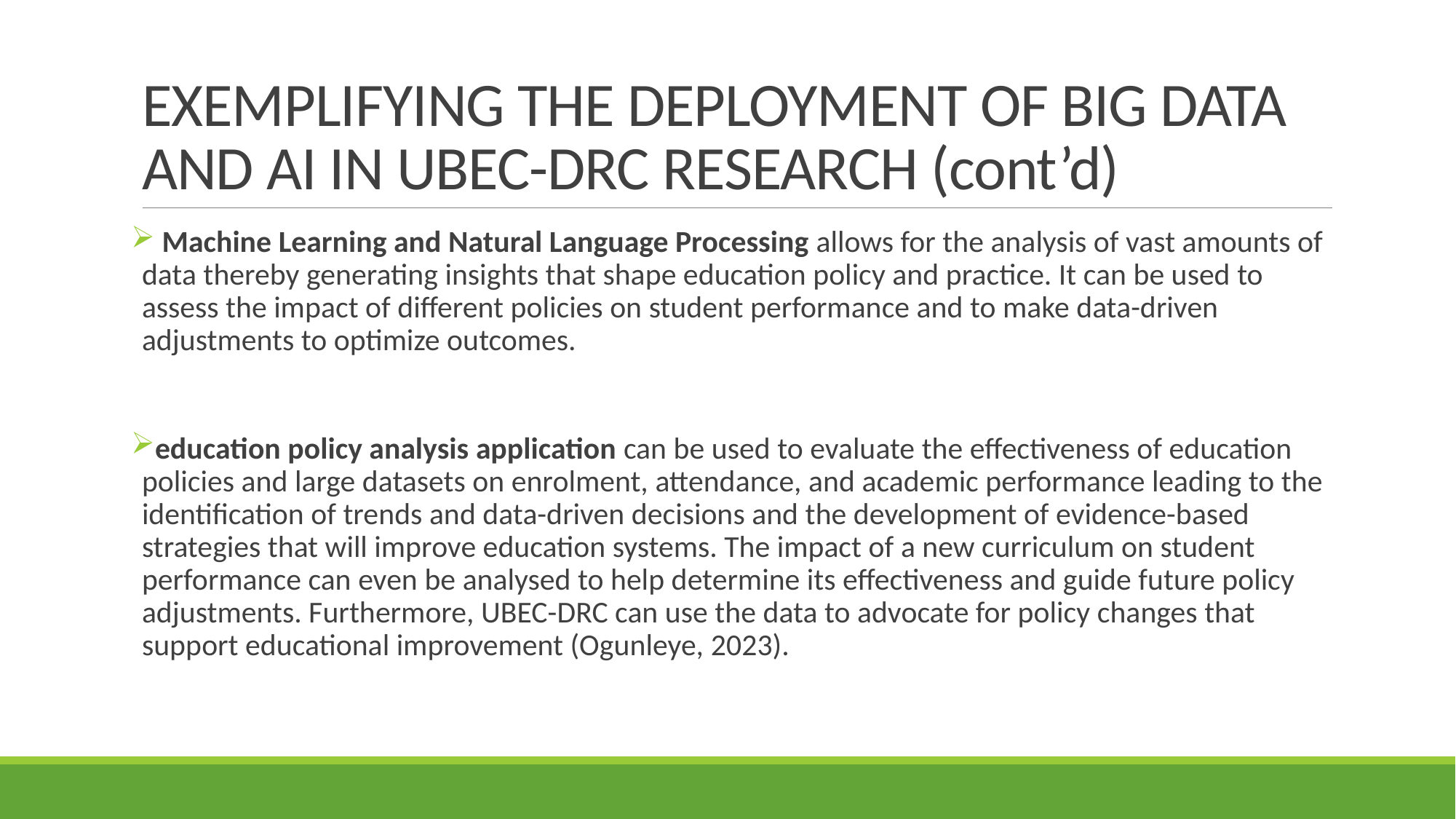

# EXEMPLIFYING THE DEPLOYMENT OF BIG DATA AND AI IN UBEC-DRC RESEARCH (cont’d)
 Machine Learning and Natural Language Processing allows for the analysis of vast amounts of data thereby generating insights that shape education policy and practice. It can be used to assess the impact of different policies on student performance and to make data-driven adjustments to optimize outcomes.

education policy analysis application can be used to evaluate the effectiveness of education policies and large datasets on enrolment, attendance, and academic performance leading to the identification of trends and data-driven decisions and the development of evidence-based strategies that will improve education systems. The impact of a new curriculum on student performance can even be analysed to help determine its effectiveness and guide future policy adjustments. Furthermore, UBEC-DRC can use the data to advocate for policy changes that support educational improvement (Ogunleye, 2023).